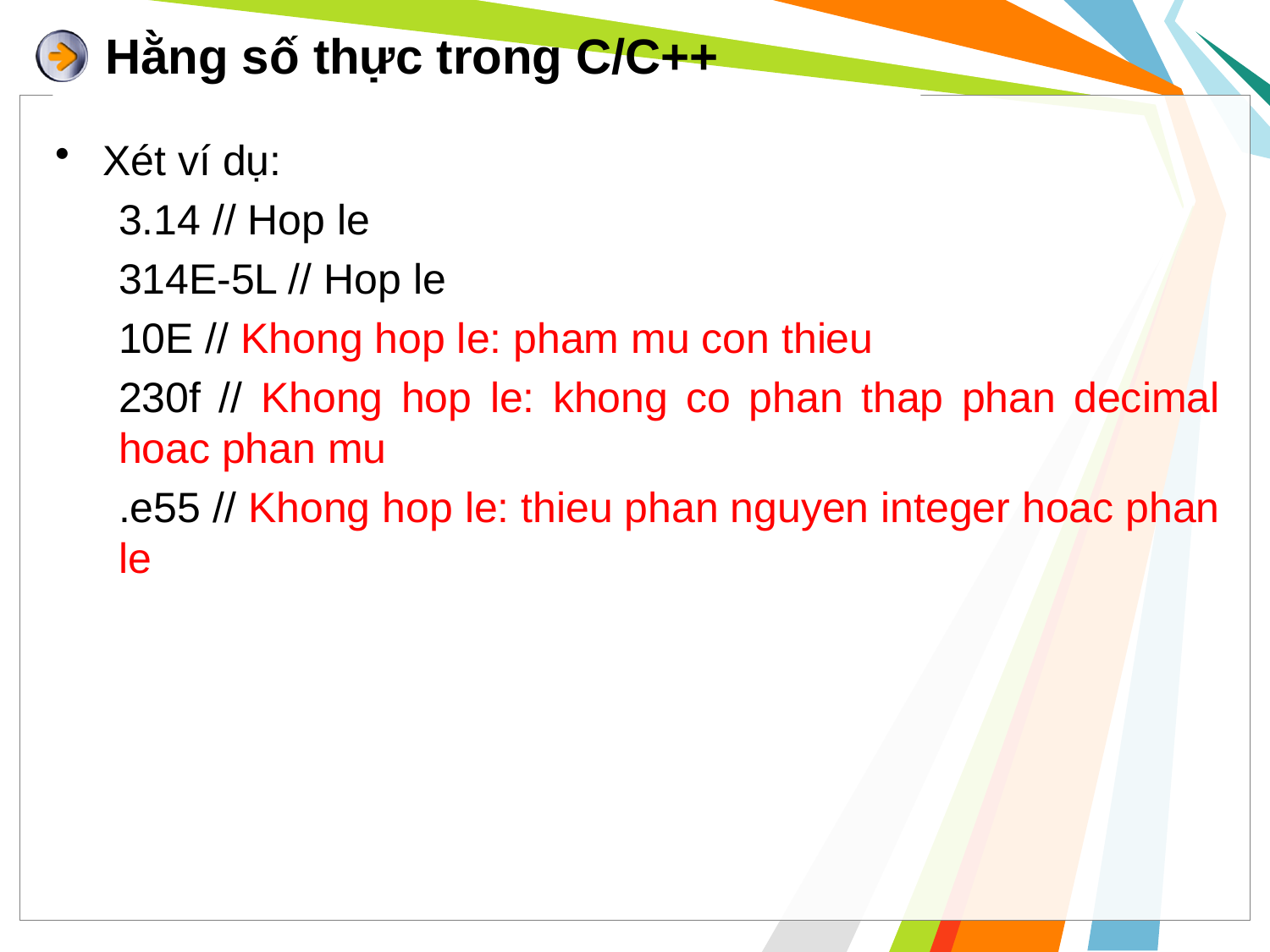

# Hằng số thực trong C/C++
Xét ví dụ:
3.14 // Hop le
314E-5L // Hop le
10E // Khong hop le: pham mu con thieu
230f // Khong hop le: khong co phan thap phan decimal hoac phan mu
.e55 // Khong hop le: thieu phan nguyen integer hoac phan le